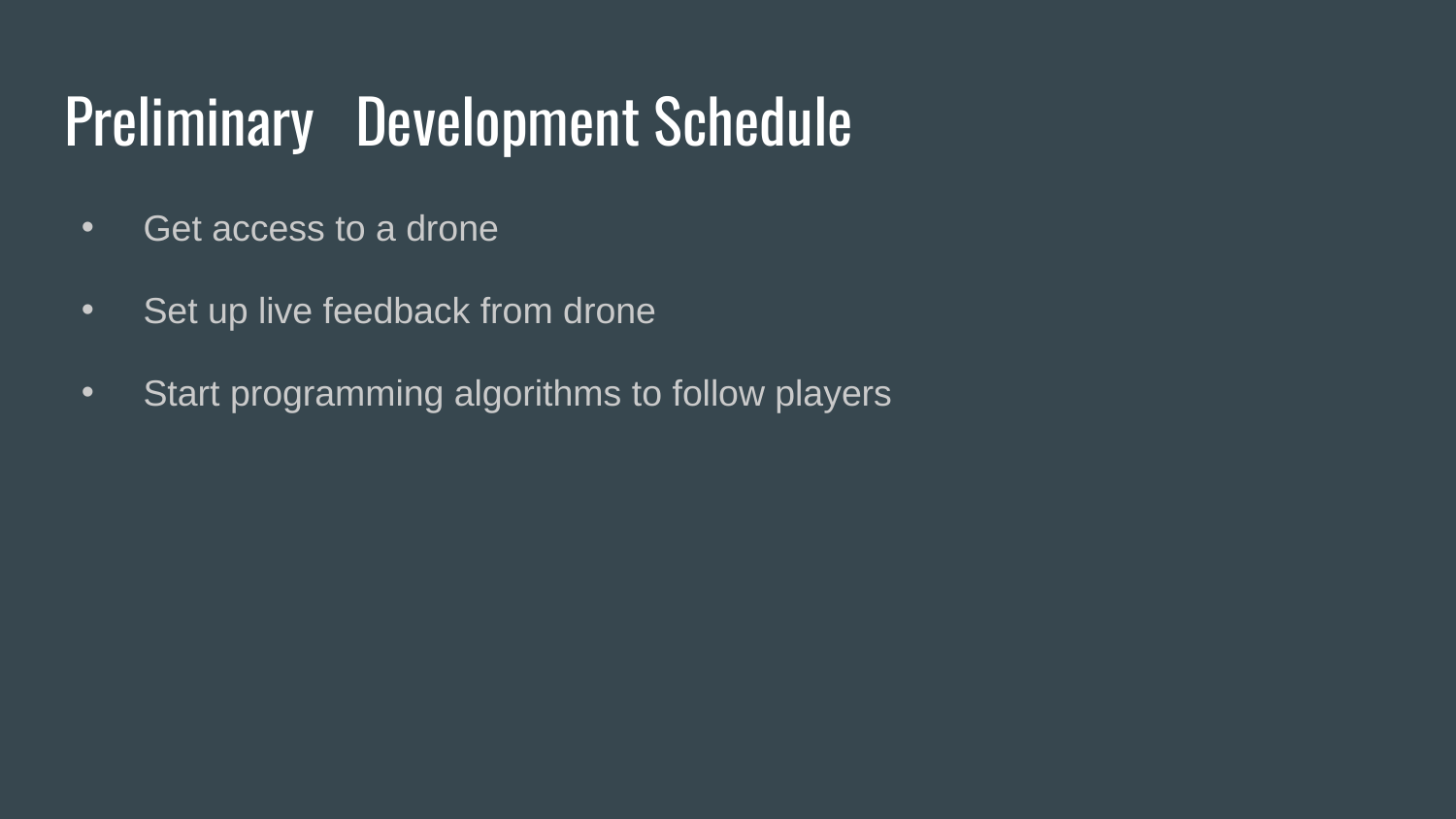

# Preliminary 	Development Schedule
 Get access to a drone
 Set up live feedback from drone
 Start programming algorithms to follow players